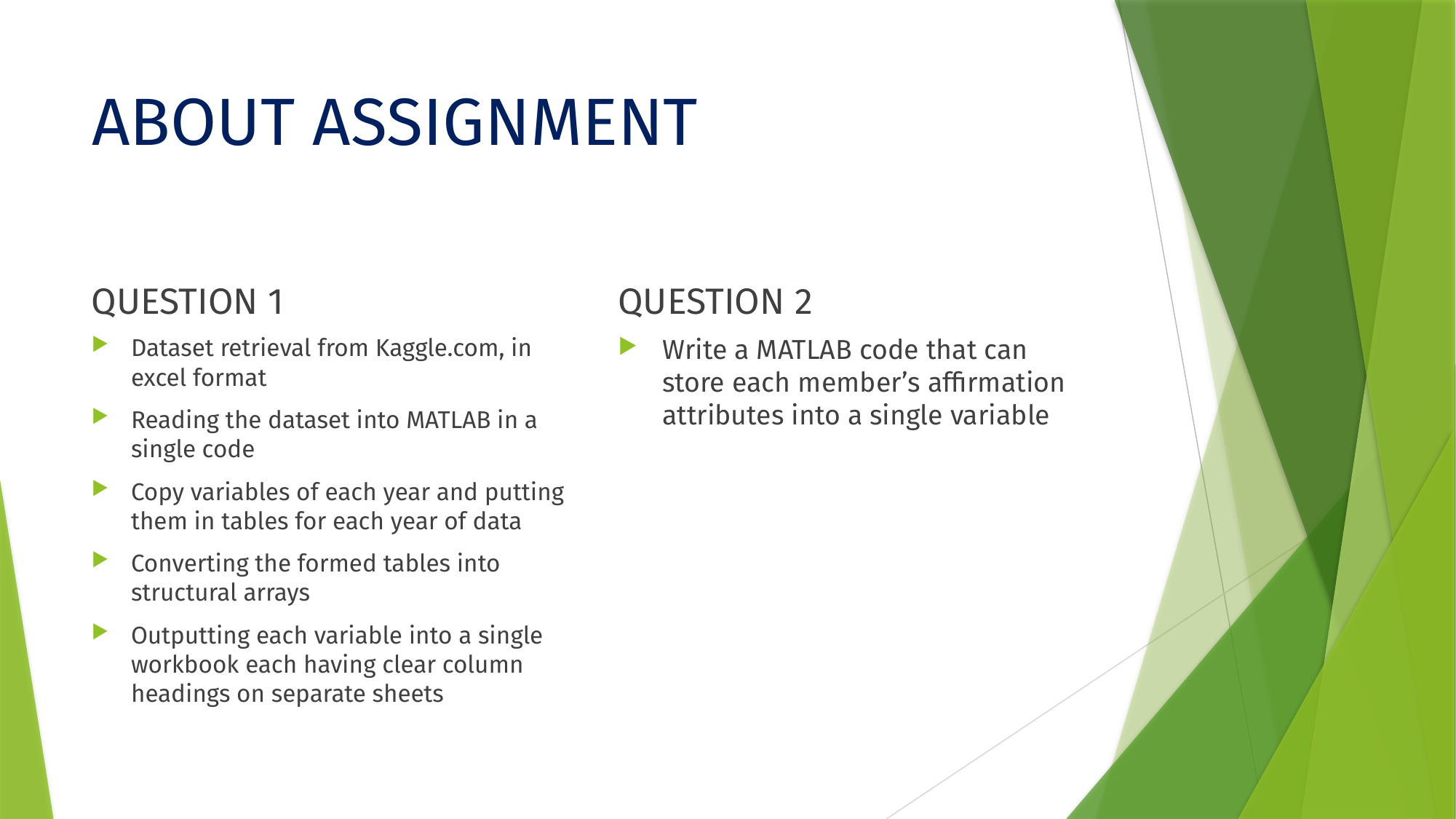

# ABOUT ASSIGNMENT
QUESTION 1
QUESTION 2
Dataset retrieval from Kaggle.com, in excel format
Reading the dataset into MATLAB in a single code
Copy variables of each year and putting them in tables for each year of data
Converting the formed tables into structural arrays
Outputting each variable into a single workbook each having clear column headings on separate sheets

Write a MATLAB code that can store each member’s affirmation attributes into a single variable